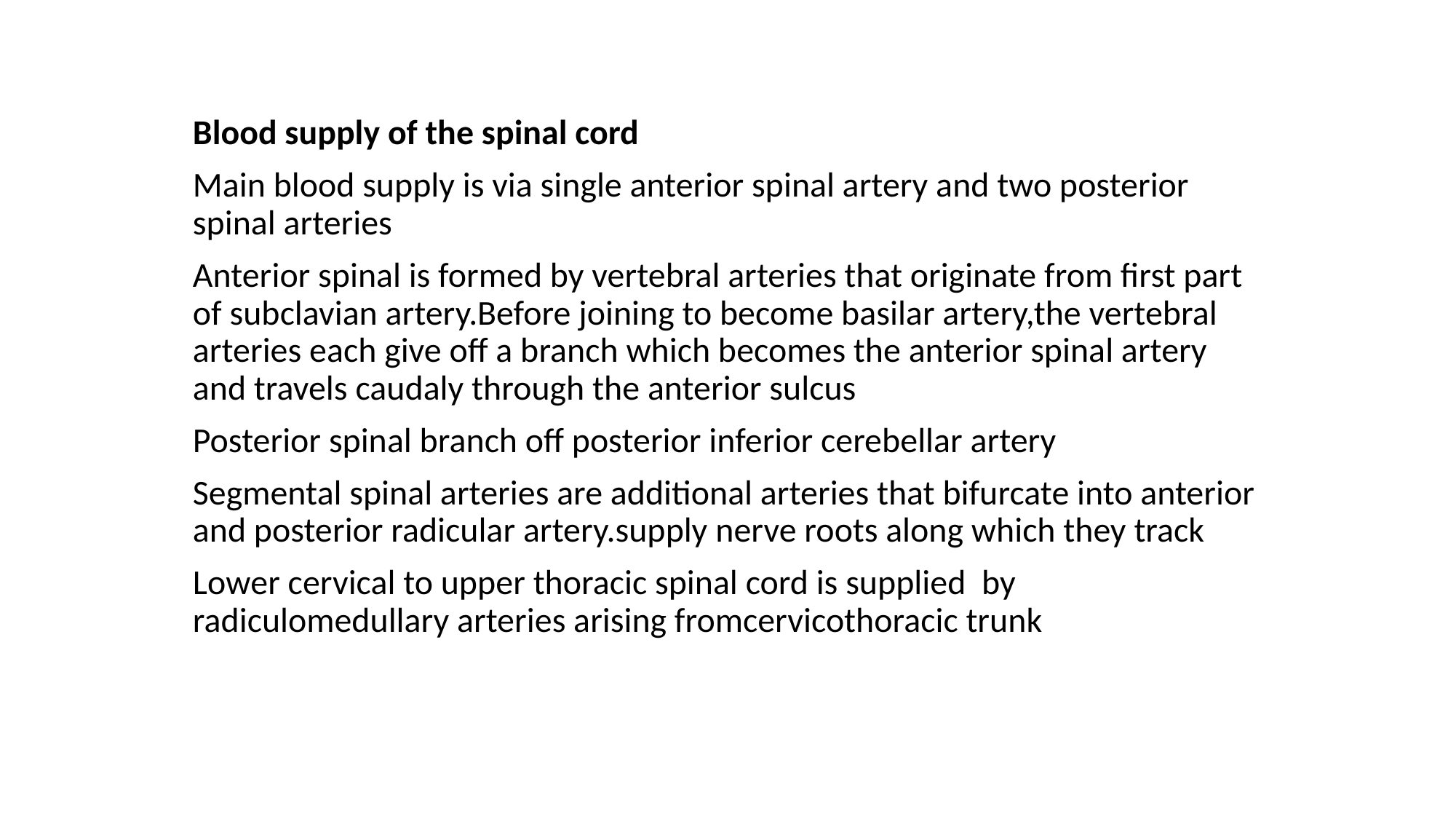

Blood supply of the spinal cord
Main blood supply is via single anterior spinal artery and two posterior spinal arteries
Anterior spinal is formed by vertebral arteries that originate from first part of subclavian artery.Before joining to become basilar artery,the vertebral  arteries each give off a branch which becomes the anterior spinal artery and travels caudaly through the anterior sulcus
Posterior spinal branch off posterior inferior cerebellar artery
Segmental spinal arteries are additional arteries that bifurcate into anterior and posterior radicular artery.supply nerve roots along which they track
Lower cervical to upper thoracic spinal cord is supplied  by radiculomedullary arteries arising fromcervicothoracic trunk